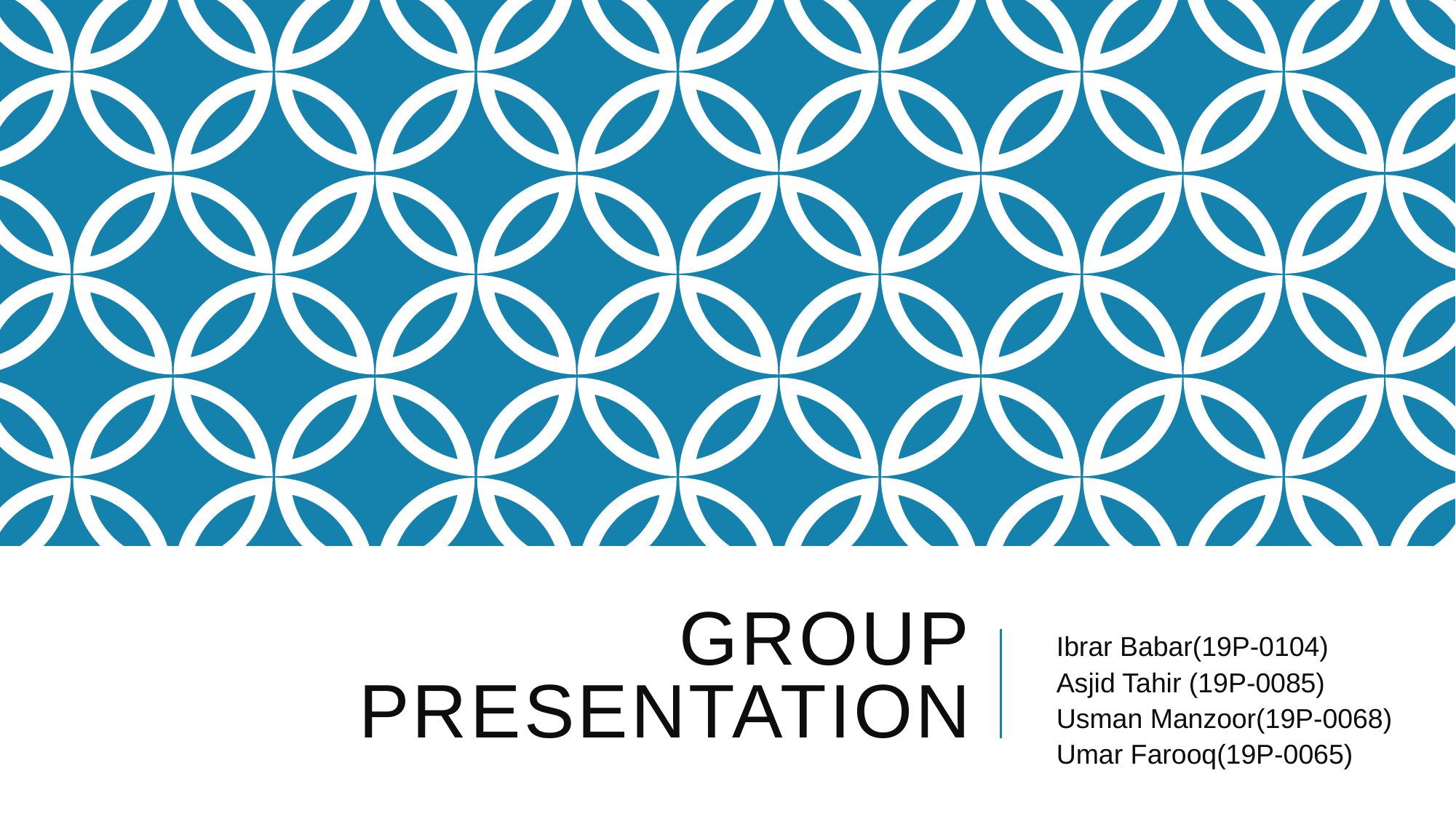

Ibrar Babar(19P-0104)
Asjid Tahir (19P-0085)
Usman Manzoor(19P-0068)
Umar Farooq(19P-0065)
# Group Presentation